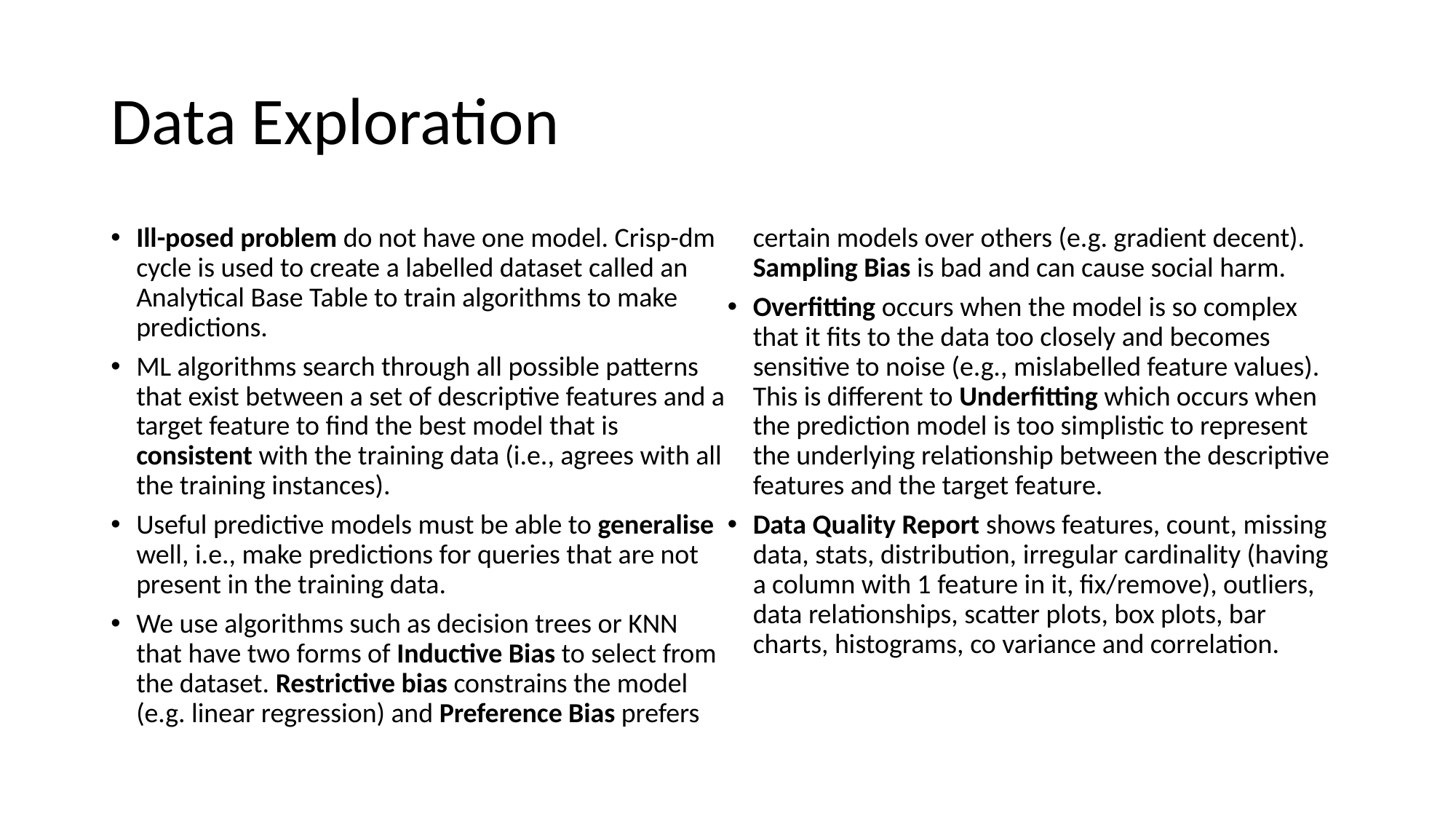

# Data Exploration
Ill-posed problem do not have one model. Crisp-dm cycle is used to create a labelled dataset called an Analytical Base Table to train algorithms to make predictions.
ML algorithms search through all possible patterns that exist between a set of descriptive features and a target feature to find the best model that is consistent with the training data (i.e., agrees with all the training instances).
Useful predictive models must be able to generalise well, i.e., make predictions for queries that are not present in the training data.
We use algorithms such as decision trees or KNN that have two forms of Inductive Bias to select from the dataset. Restrictive bias constrains the model (e.g. linear regression) and Preference Bias prefers certain models over others (e.g. gradient decent). Sampling Bias is bad and can cause social harm.
Overfitting occurs when the model is so complex that it fits to the data too closely and becomes sensitive to noise (e.g., mislabelled feature values). This is different to Underfitting which occurs when the prediction model is too simplistic to represent the underlying relationship between the descriptive features and the target feature.
Data Quality Report shows features, count, missing data, stats, distribution, irregular cardinality (having a column with 1 feature in it, fix/remove), outliers, data relationships, scatter plots, box plots, bar charts, histograms, co variance and correlation.